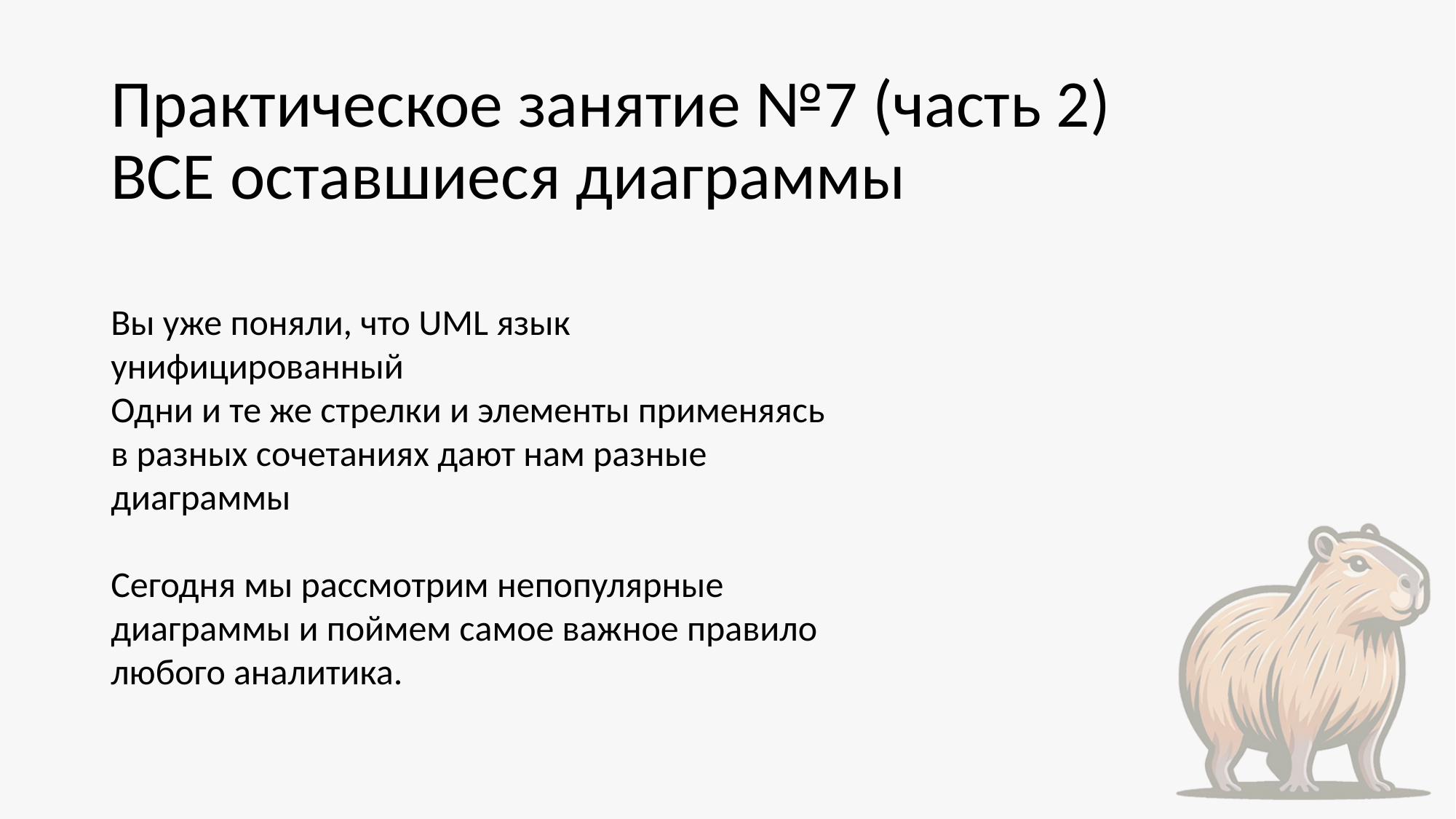

# Практическое занятие №7 (часть 2) ВСЕ оставшиеся диаграммы
Вы уже поняли, что UML язык унифицированный
Одни и те же стрелки и элементы применяясь в разных сочетаниях дают нам разные диаграммы

Сегодня мы рассмотрим непопулярные диаграммы и поймем самое важное правило любого аналитика.